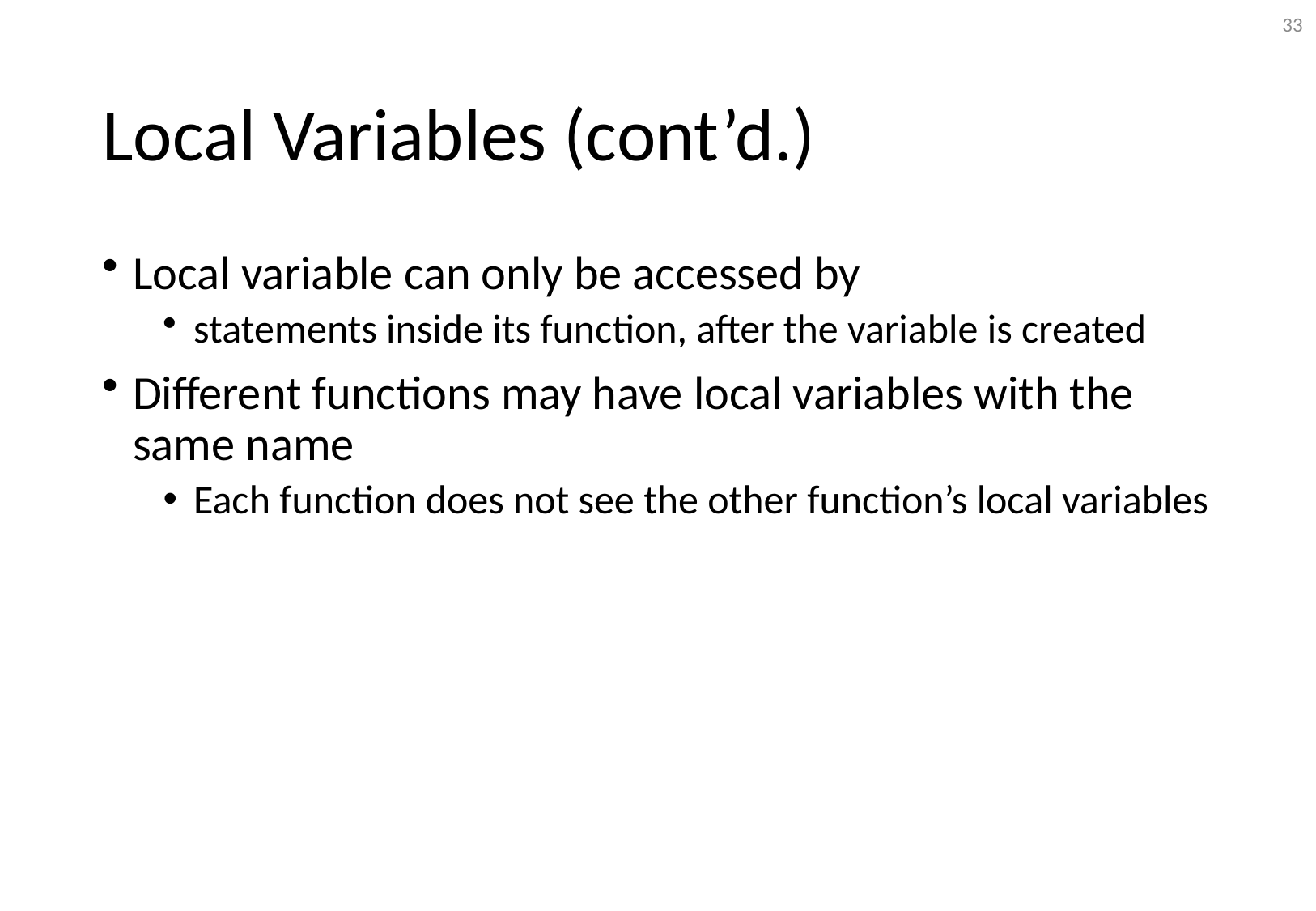

33
# Local Variables (cont’d.)
Local variable can only be accessed by
statements inside its function, after the variable is created
Different functions may have local variables with the same name
Each function does not see the other function’s local variables